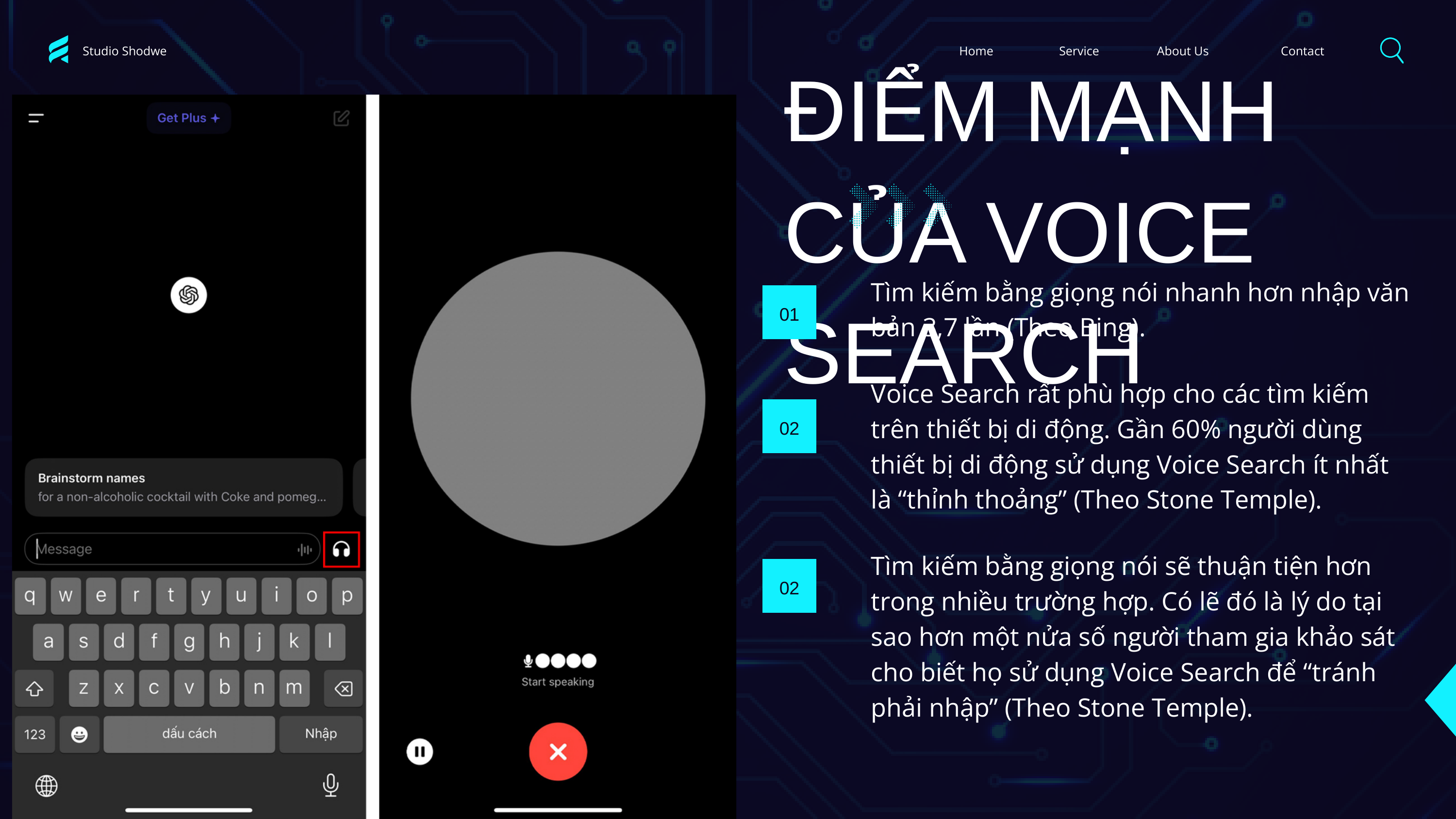

ĐIỂM MẠNH CỦA VOICE SEARCH
Studio Shodwe
Home
Service
About Us
Contact

Tìm kiếm bằng giọng nói nhanh hơn nhập văn bản 3,7 lần (Theo Bing).

01
Voice Search rất phù hợp cho các tìm kiếm trên thiết bị di động. Gần 60% người dùng thiết bị di động sử dụng Voice Search ít nhất là “thỉnh thoảng” (Theo Stone Temple).

02

Tìm kiếm bằng giọng nói sẽ thuận tiện hơn trong nhiều trường hợp. Có lẽ đó là lý do tại sao hơn một nửa số người tham gia khảo sát cho biết họ sử dụng Voice Search để “tránh phải nhập” (Theo Stone Temple).

02